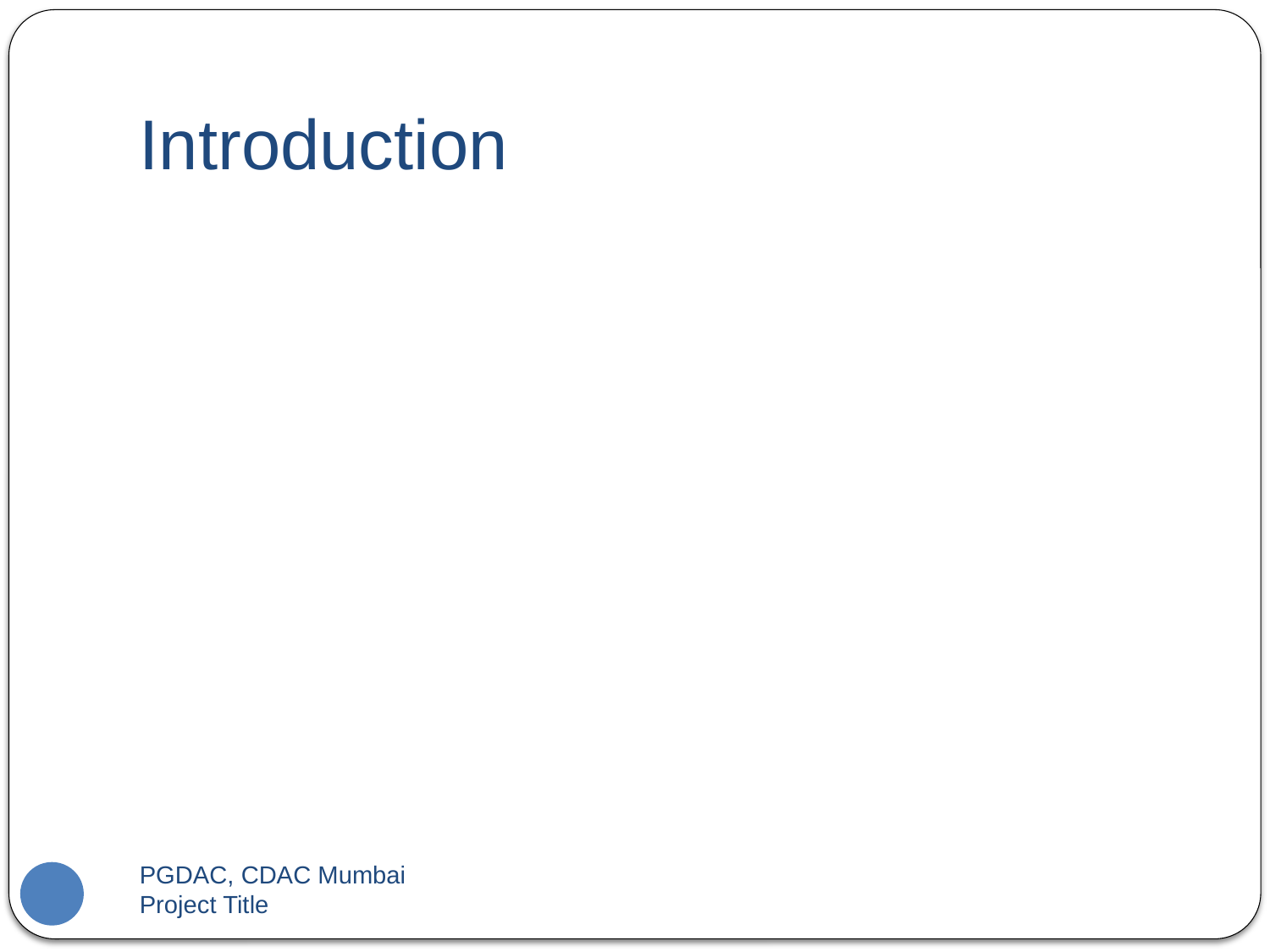

# Introduction

PGDAC, CDAC Mumbai 		Project Title
4